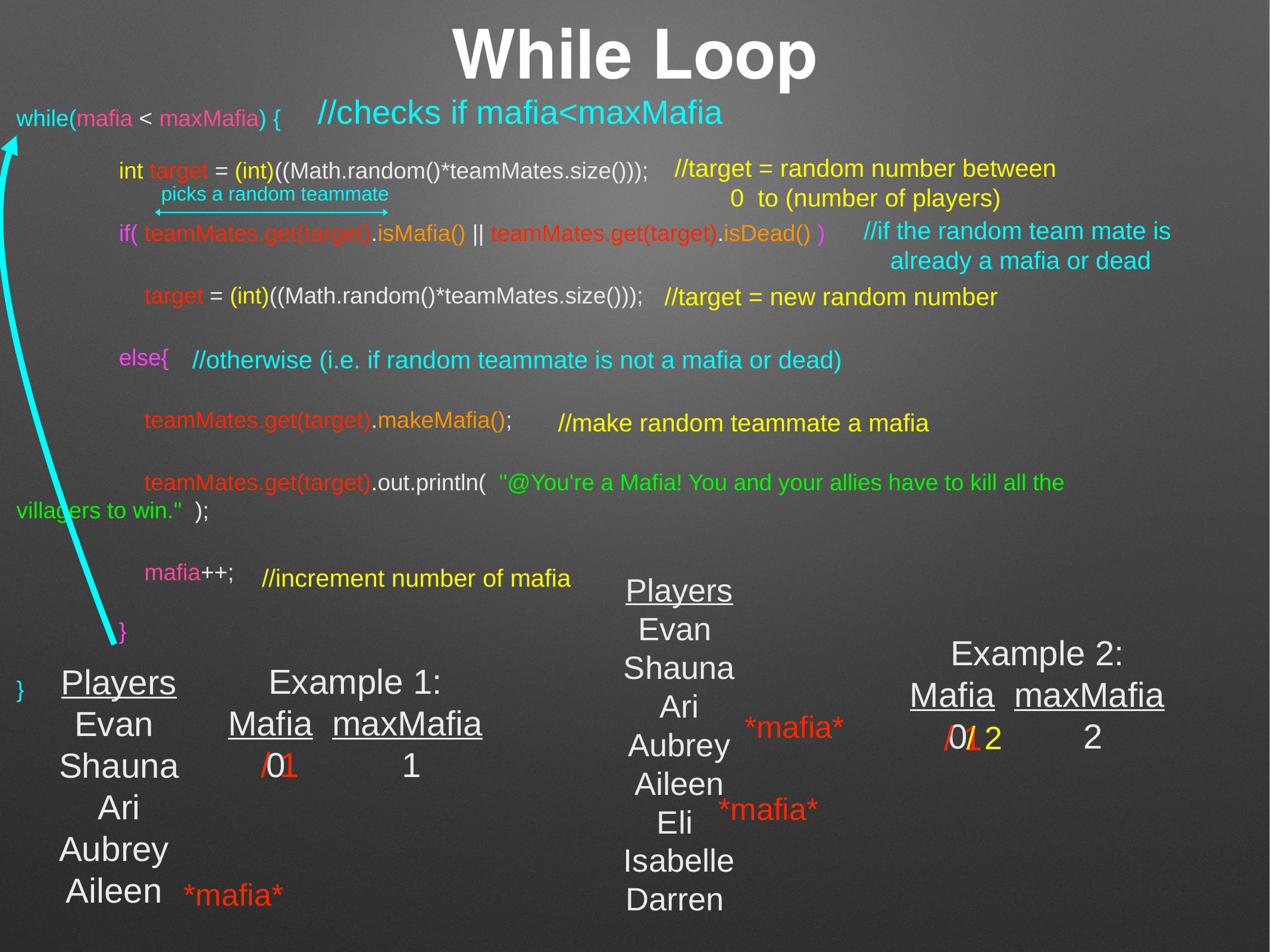

# While Loop
//checks if mafia<maxMafia
while(mafia < maxMafia) {
                int target = (int)((Math.random()*teamMates.size()));
                if( teamMates.get(target).isMafia() || teamMates.get(target).isDead() )
                    target = (int)((Math.random()*teamMates.size()));
                else{
                    teamMates.get(target).makeMafia();
                    teamMates.get(target).out.println(  "@You're a Mafia! You and your allies have to kill all the villagers to win."  );
                    mafia++;
                }
}

//target = random number between
0  to (number of players)
picks a random teammate
//if the random team mate is
already a mafia or dead

//target = new random number
//otherwise (i.e. if random teammate is not a mafia or dead)
//make random teammate a mafia
Players
Evan
Shauna
Ari
Aubrey
Aileen
Eli
Isabelle
Darren
//increment number of mafia
Example 2:
Mafia  maxMafia
    0            2
Players
Evan
Shauna
Ari
Aubrey
Aileen
Example 1:
Mafia  maxMafia
    0            1
*mafia*
/ 1
/ 2
/ 1
*mafia*
*mafia*